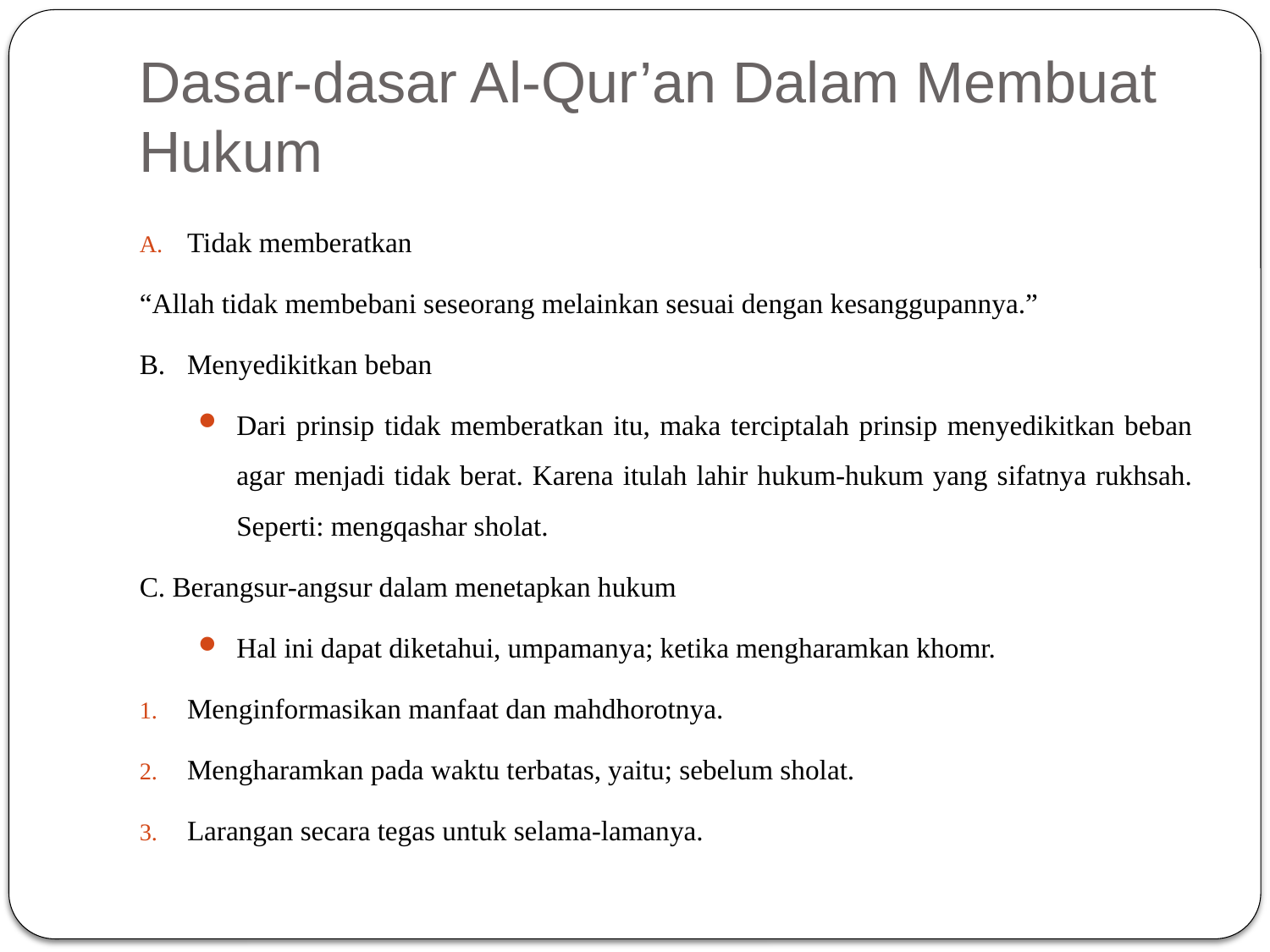

# Dasar-dasar Al-Qur’an Dalam Membuat Hukum
Tidak memberatkan
“Allah tidak membebani seseorang melainkan sesuai dengan kesanggupannya.”
B.	Menyedikitkan beban
Dari prinsip tidak memberatkan itu, maka terciptalah prinsip menyedikitkan beban agar menjadi tidak berat. Karena itulah lahir hukum-hukum yang sifatnya rukhsah. Seperti: mengqashar sholat.
C. Berangsur-angsur dalam menetapkan hukum
Hal ini dapat diketahui, umpamanya; ketika mengharamkan khomr.
Menginformasikan manfaat dan mahdhorotnya.
Mengharamkan pada waktu terbatas, yaitu; sebelum sholat.
Larangan secara tegas untuk selama-lamanya.